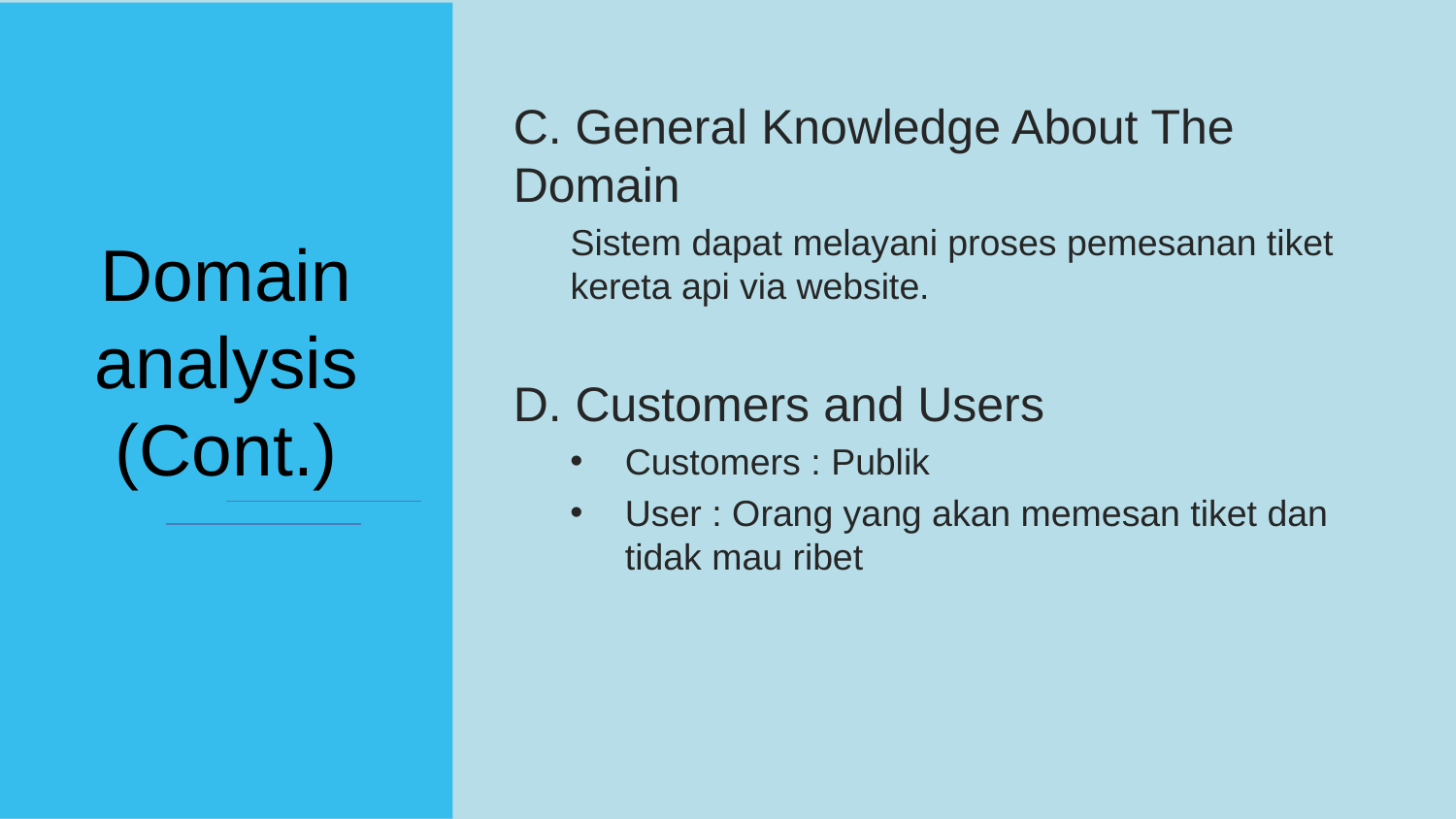

C. General Knowledge About The Domain
Sistem dapat melayani proses pemesanan tiket kereta api via website.

D. Customers and Users
Customers : Publik
User : Orang yang akan memesan tiket dan tidak mau ribet

# Domain analysis (Cont.)